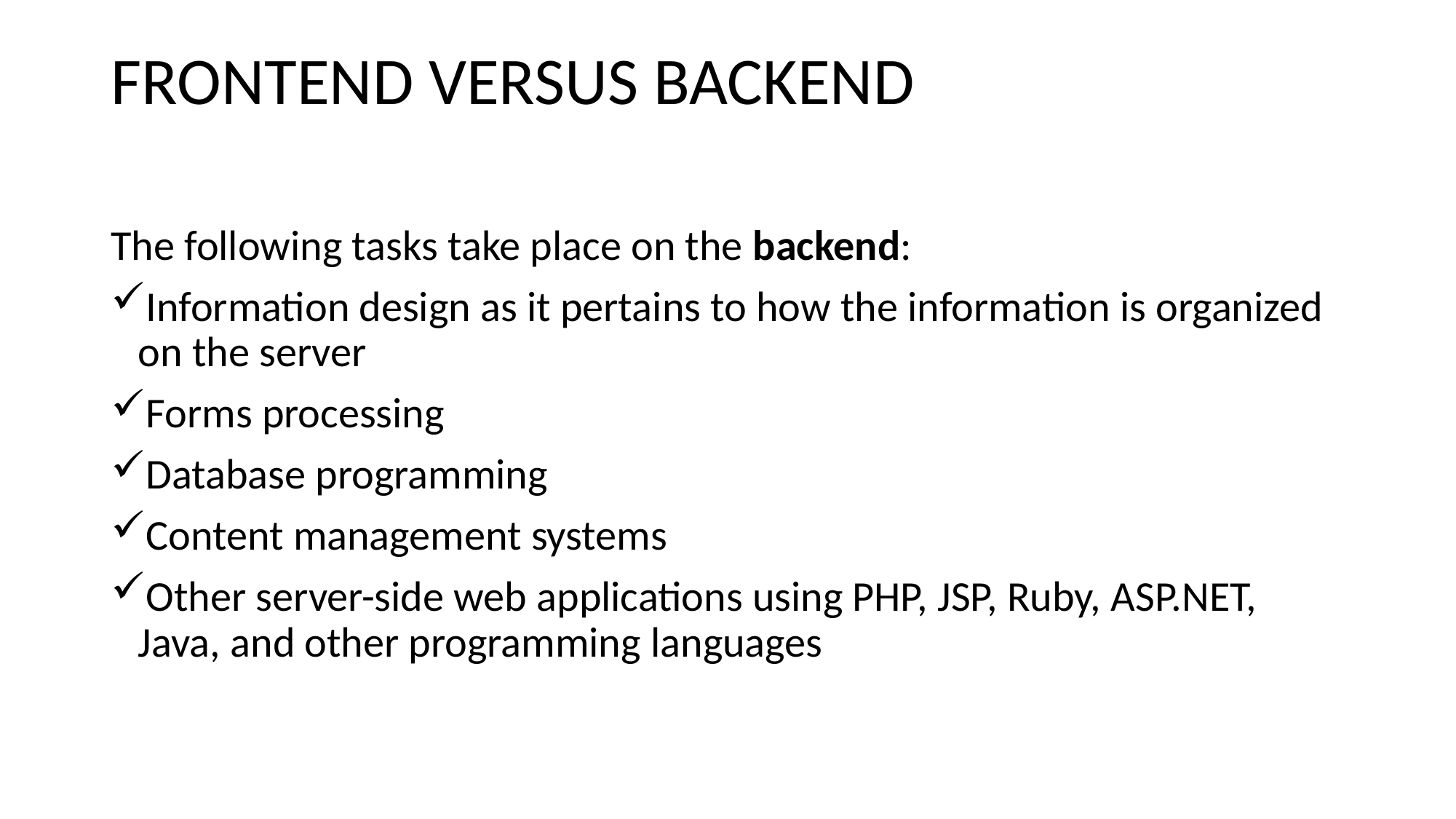

# FRONTEND VERSUS BACKEND
The following tasks take place on the backend:
Information design as it pertains to how the information is organized on the server
Forms processing
Database programming
Content management systems
Other server-side web applications using PHP, JSP, Ruby, ASP.NET, Java, and other programming languages